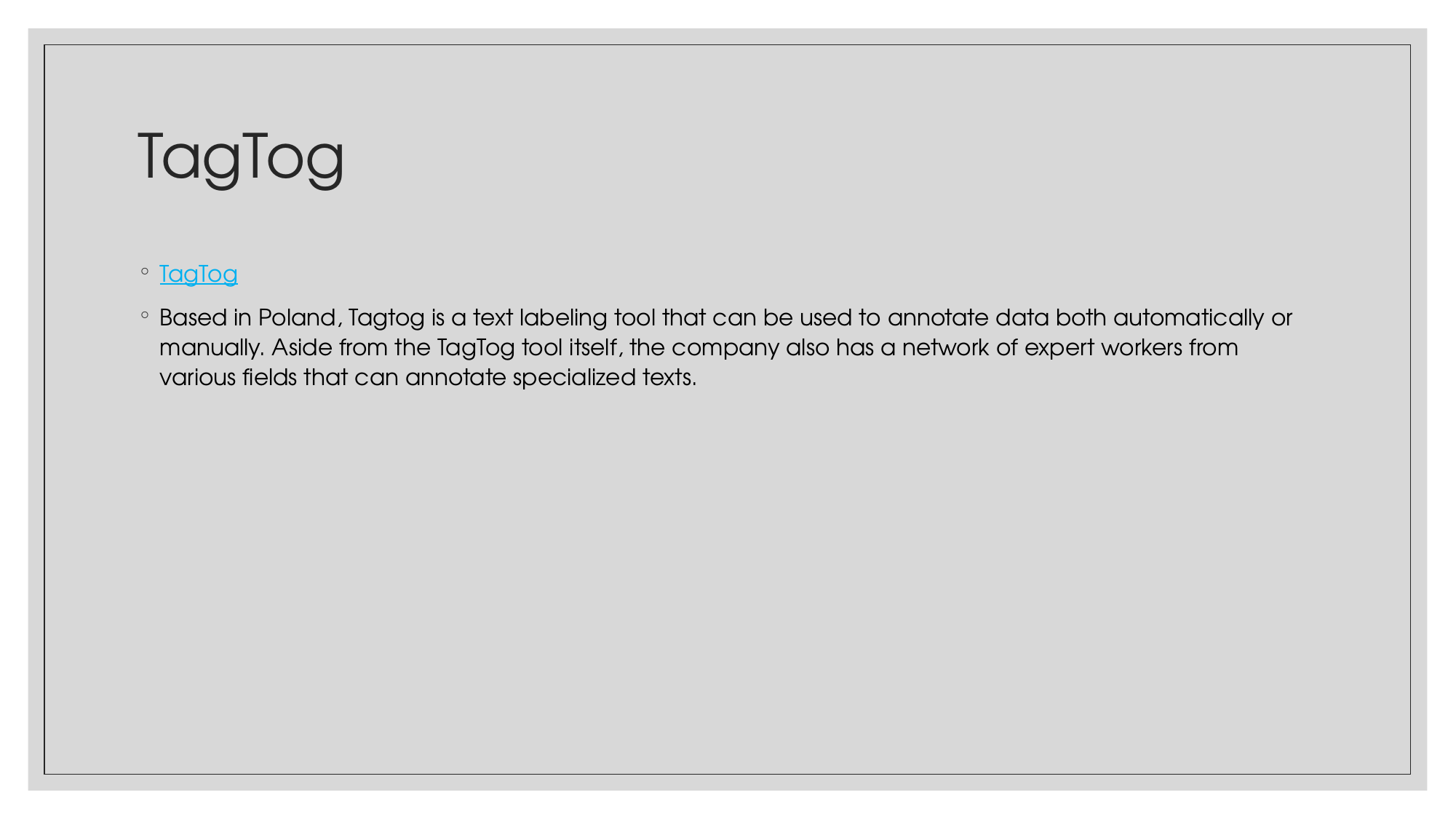

# TagTog
TagTog
Based in Poland, Tagtog is a text labeling tool that can be used to annotate data both automatically or manually. Aside from the TagTog tool itself, the company also has a network of expert workers from various fields that can annotate specialized texts.